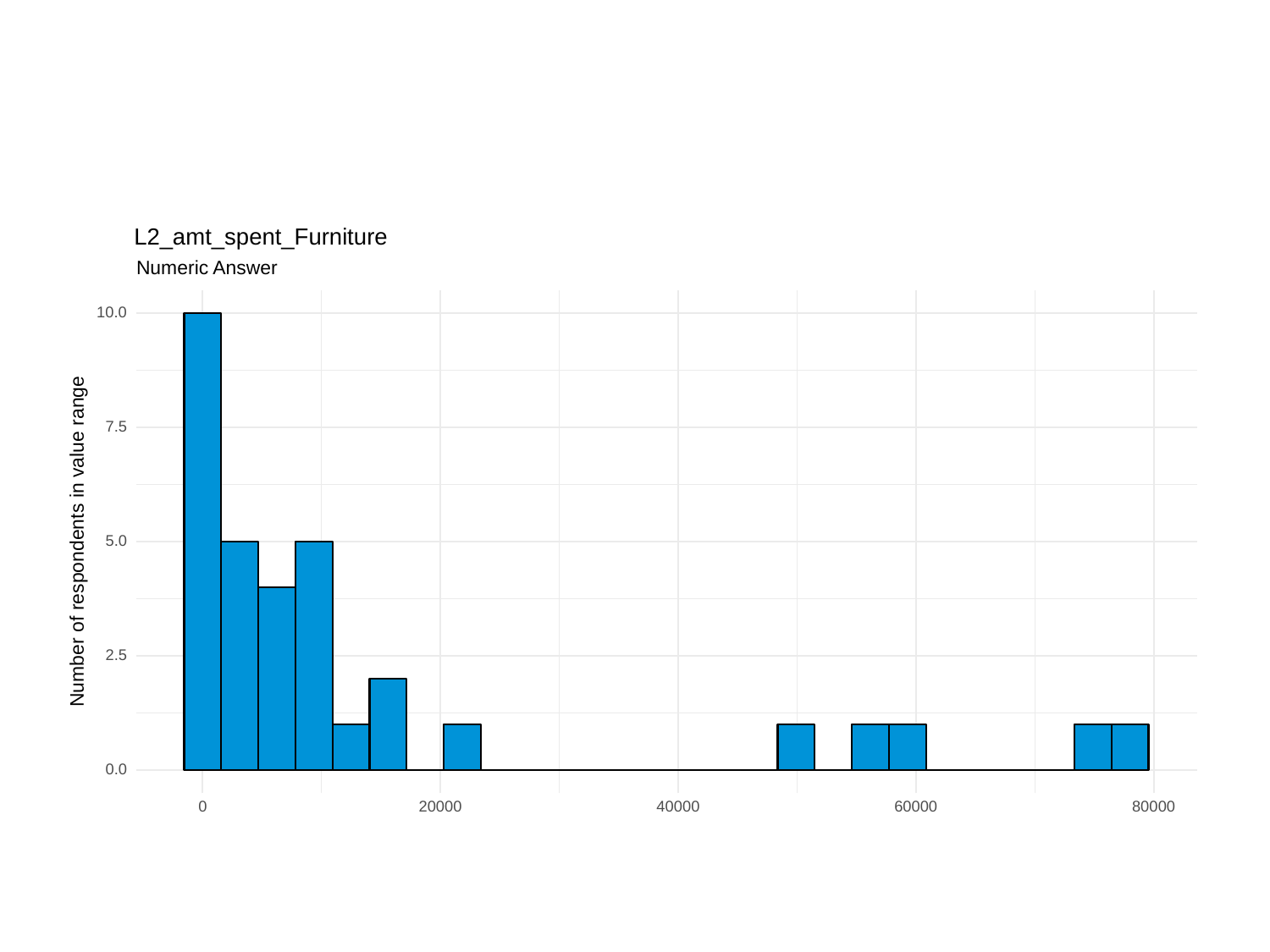

L2_amt_spent_Furniture
Numeric Answer

10.0

7.5

Number of respondents in value range
5.0

2.5

0.0

0
20000
40000
60000
80000